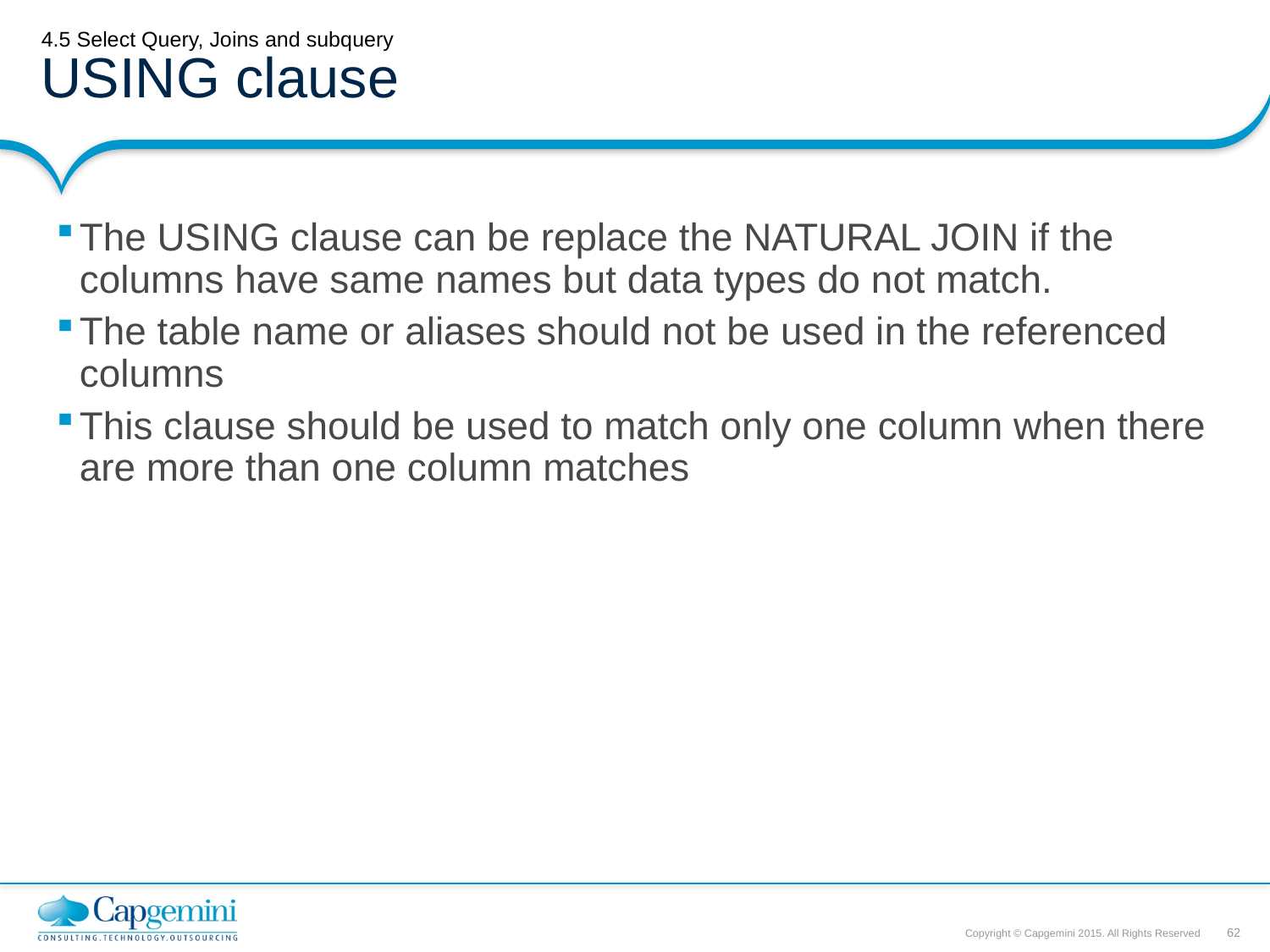

# 4.5 Select Query, Joins and subquery USING clause
The USING clause can be replace the NATURAL JOIN if the columns have same names but data types do not match.
The table name or aliases should not be used in the referenced columns
This clause should be used to match only one column when there are more than one column matches